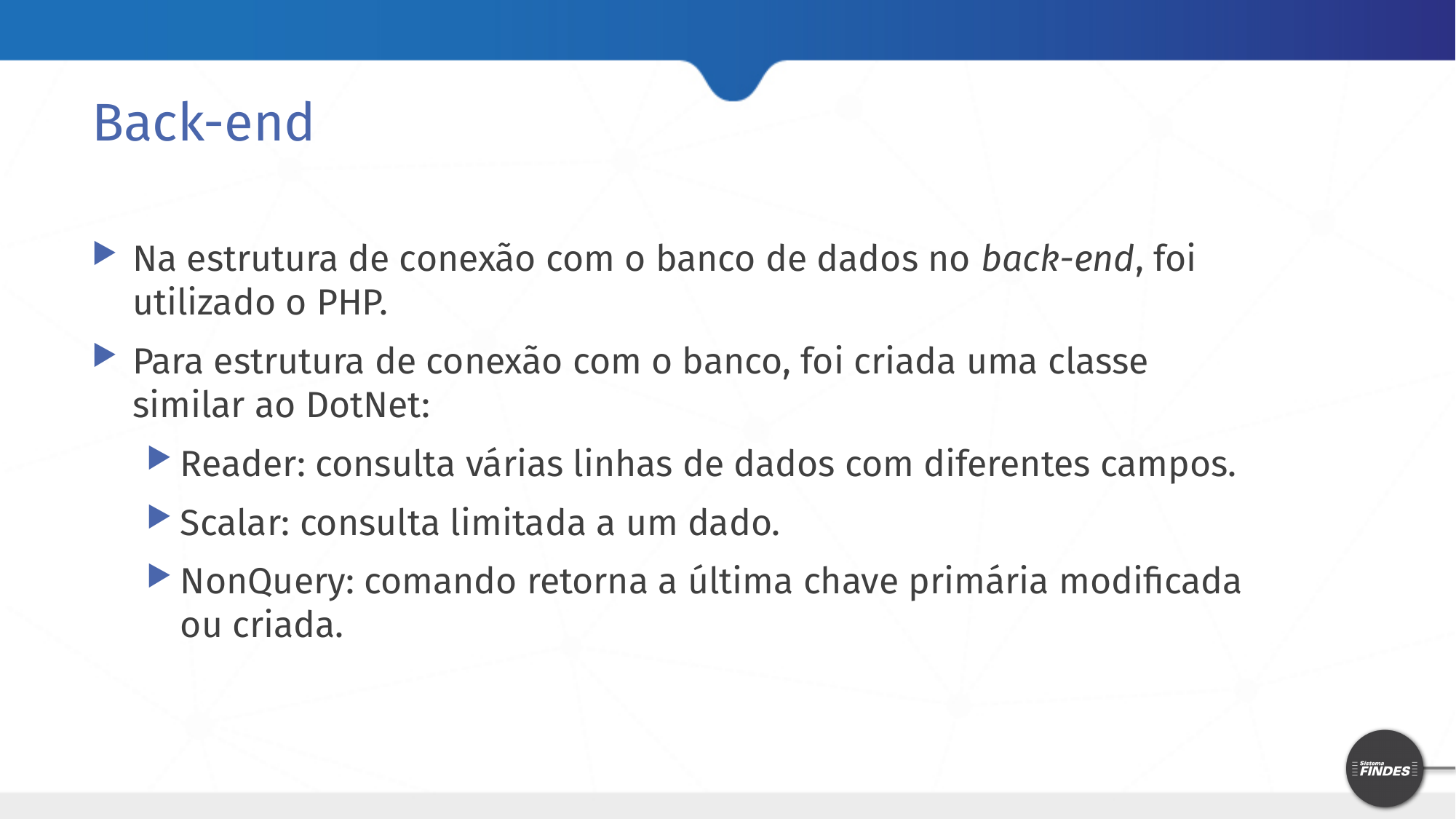

# Back-end

Na estrutura de conexão com o banco de dados no back-end, foi utilizado o PHP.
Para estrutura de conexão com o banco, foi criada uma classe similar ao DotNet:
Reader: consulta várias linhas de dados com diferentes campos.
Scalar: consulta limitada a um dado.
NonQuery: comando retorna a última chave primária modificada ou criada.